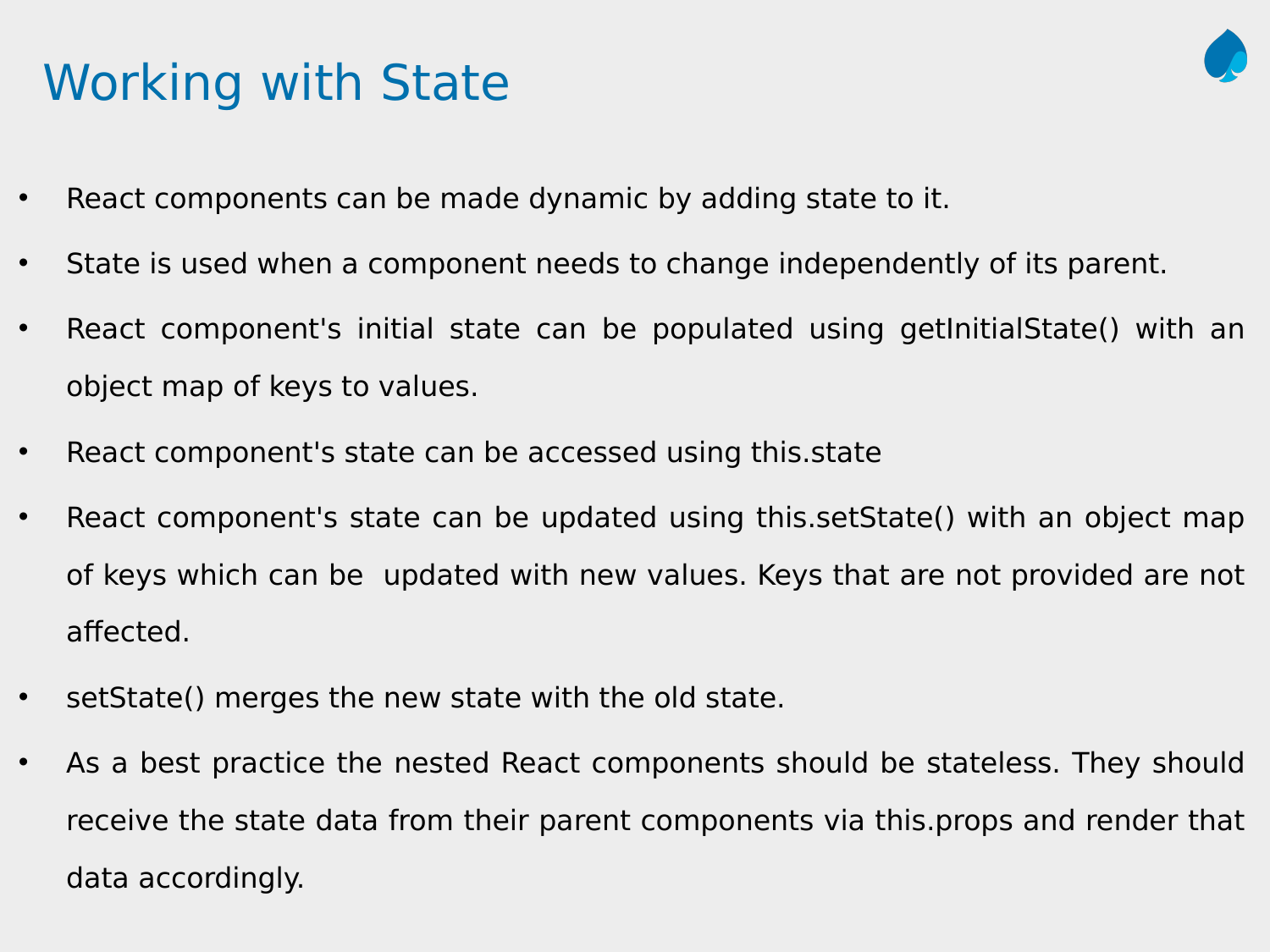

# Working with State
React components can be made dynamic by adding state to it.
State is used when a component needs to change independently of its parent.
React component's initial state can be populated using getInitialState() with an object map of keys to values.
React component's state can be accessed using this.state
React component's state can be updated using this.setState() with an object map of keys which can be  updated with new values. Keys that are not provided are not affected.
setState() merges the new state with the old state.
As a best practice the nested React components should be stateless. They should receive the state data from their parent components via this.props and render that data accordingly.